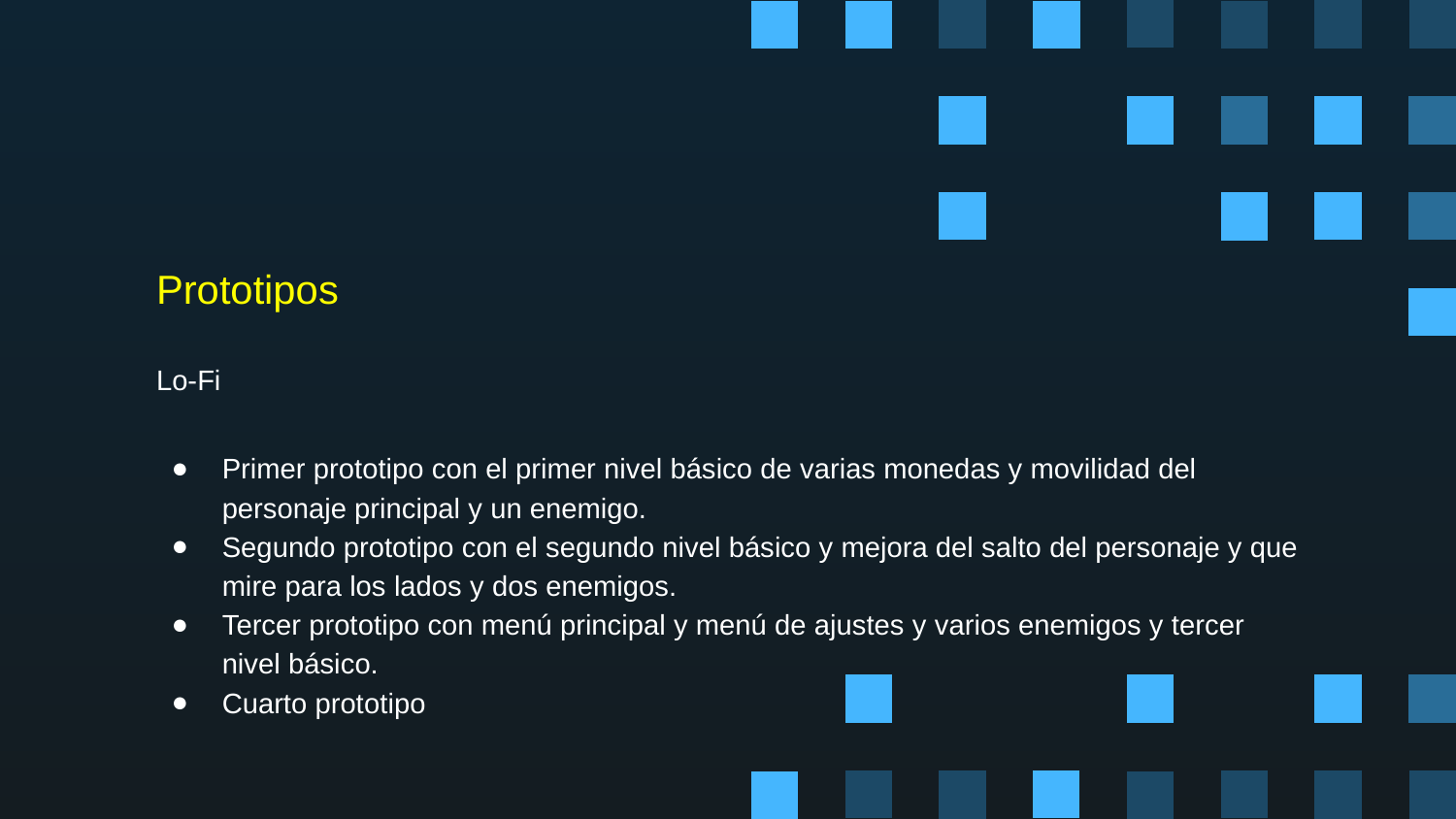

# Prototipos
Lo-Fi
Primer prototipo con el primer nivel básico de varias monedas y movilidad del personaje principal y un enemigo.
Segundo prototipo con el segundo nivel básico y mejora del salto del personaje y que mire para los lados y dos enemigos.
Tercer prototipo con menú principal y menú de ajustes y varios enemigos y tercer nivel básico.
Cuarto prototipo